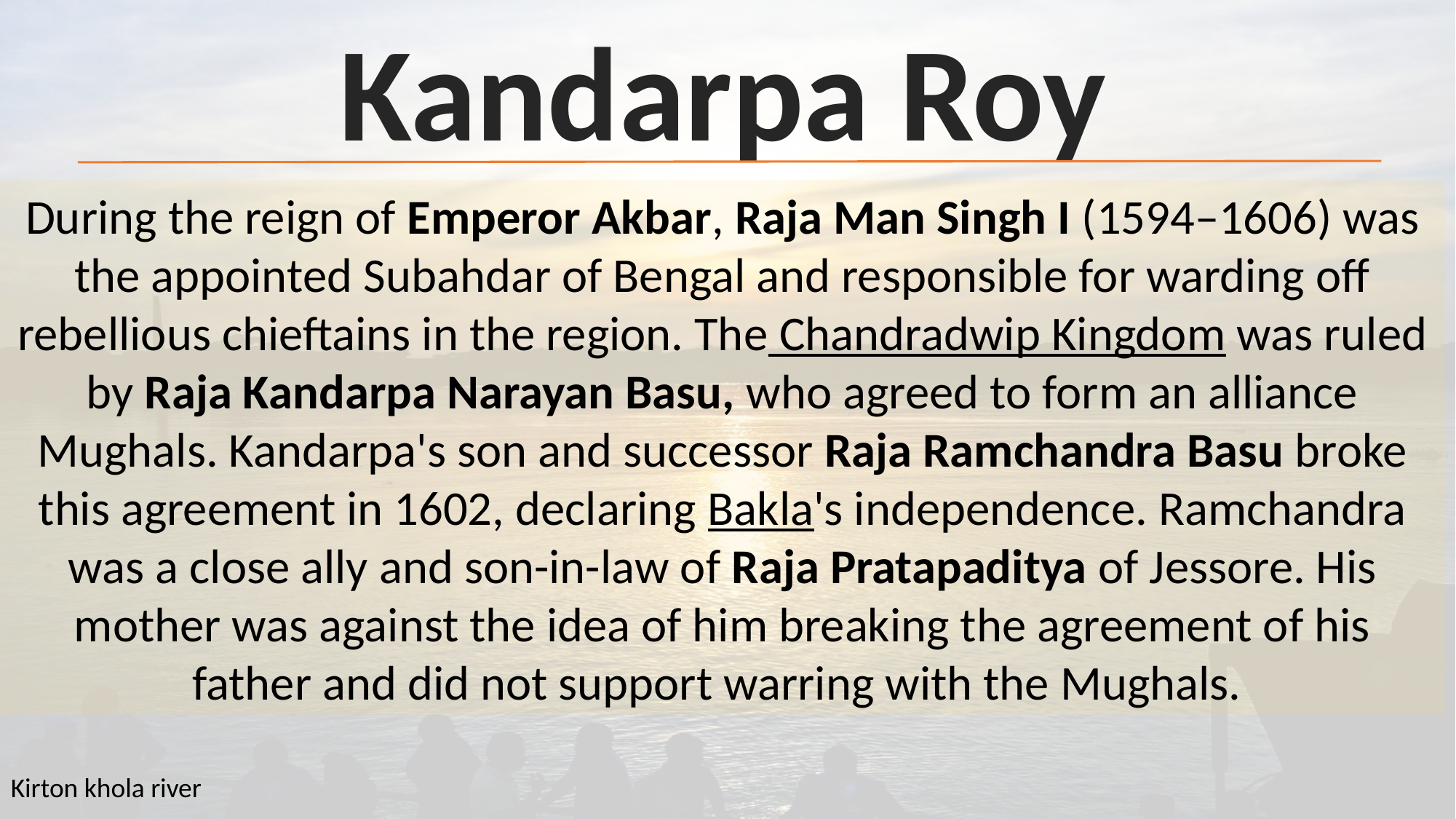

Kandarpa Roy
#
During the reign of Emperor Akbar, Raja Man Singh I (1594–1606) was the appointed Subahdar of Bengal and responsible for warding off rebellious chieftains in the region. The Chandradwip Kingdom was ruled by Raja Kandarpa Narayan Basu, who agreed to form an alliance Mughals. Kandarpa's son and successor Raja Ramchandra Basu broke this agreement in 1602, declaring Bakla's independence. Ramchandra was a close ally and son-in-law of Raja Pratapaditya of Jessore. His mother was against the idea of him breaking the agreement of his father and did not support warring with the Mughals.
Kirton khola river